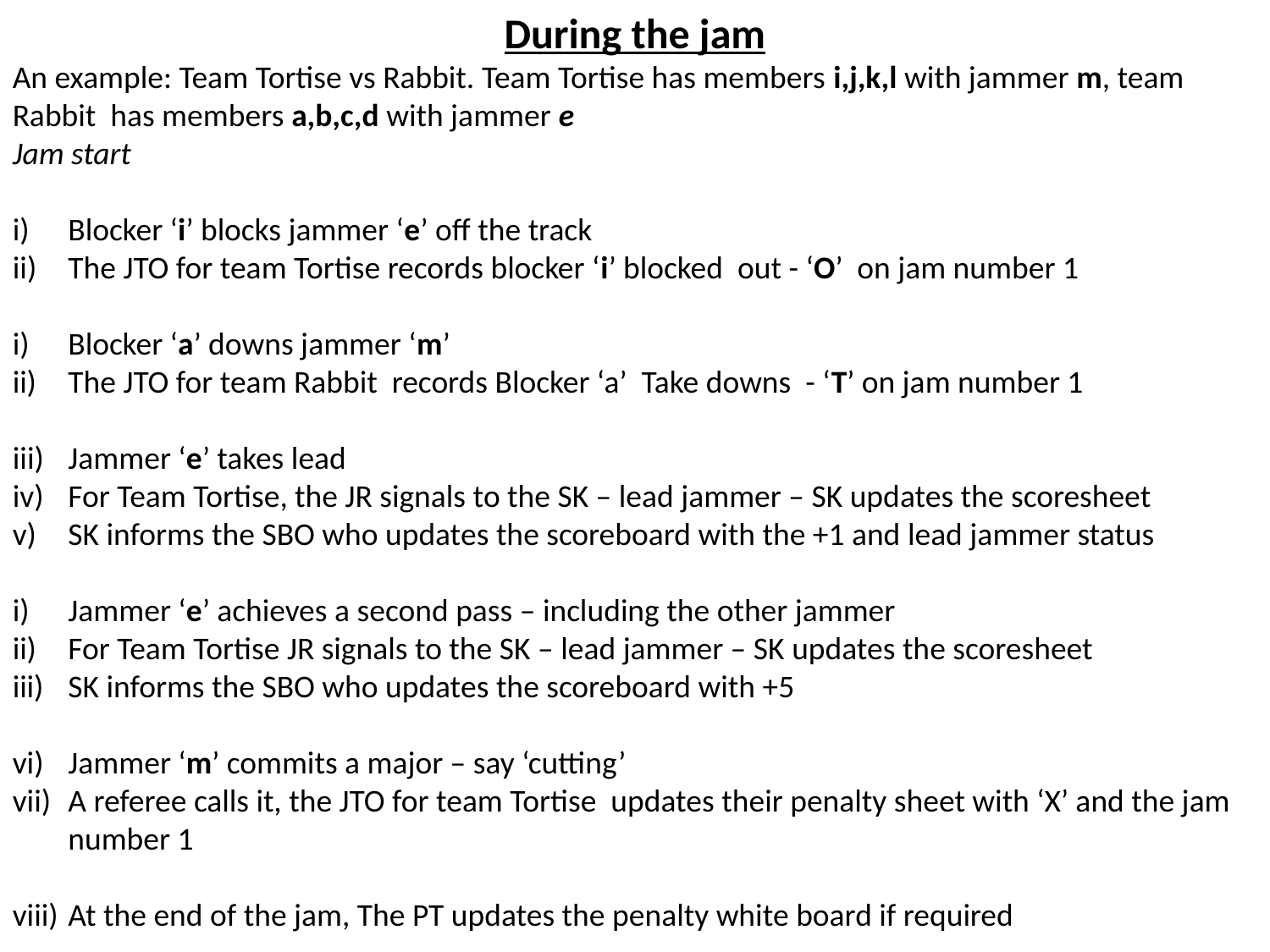

During the jam
An example: Team Tortise vs Rabbit. Team Tortise has members i,j,k,l with jammer m, team Rabbit  has members a,b,c,d with jammer e
Jam start

Blocker ‘i’ blocks jammer ‘e’ off the track
The JTO for team Tortise records blocker ‘i’ blocked  out - ‘O’  on jam number 1

i) 	Blocker ‘a’ downs jammer ‘m’
ii)	The JTO for team Rabbit  records Blocker ‘a’  Take downs  - ‘T’ on jam number 1

Jammer ‘e’ takes lead
For Team Tortise, the JR signals to the SK – lead jammer – SK updates the scoresheet
SK informs the SBO who updates the scoreboard with the +1 and lead jammer status

i)	Jammer ‘e’ achieves a second pass – including the other jammer
ii)	For Team Tortise JR signals to the SK – lead jammer – SK updates the scoresheet
iii)	SK informs the SBO who updates the scoreboard with +5

Jammer ‘m’ commits a major – say ‘cutting’
A referee calls it, the JTO for team Tortise  updates their penalty sheet with ‘X’ and the jam number 1
At the end of the jam, The PT updates the penalty white board if required